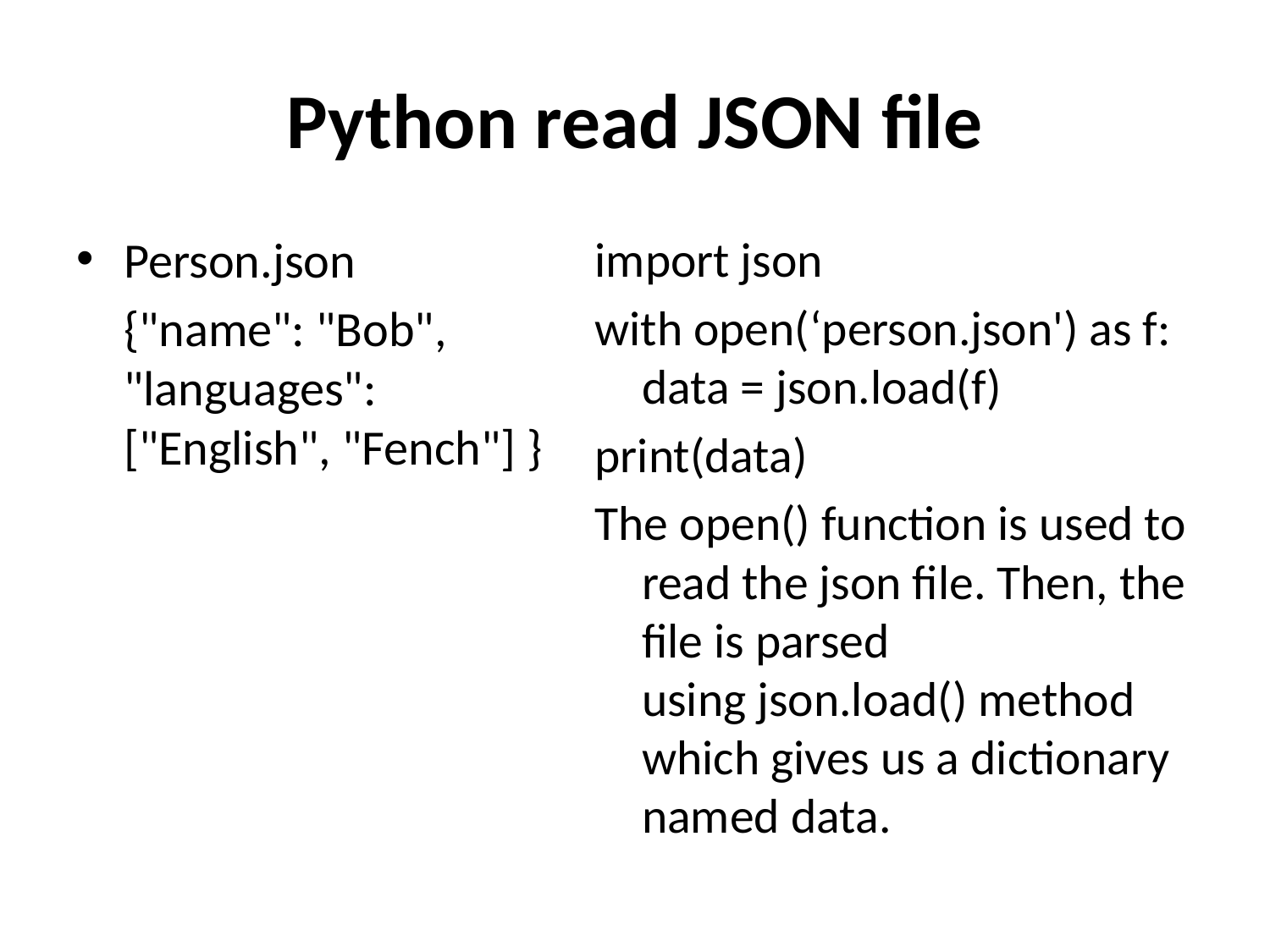

# Python read JSON file
Person.json
	{"name": "Bob", "languages": ["English", "Fench"] }
import json
with open(‘person.json') as f: data = json.load(f)
print(data)
The open() function is used to read the json file. Then, the file is parsed using json.load() method which gives us a dictionary named data.